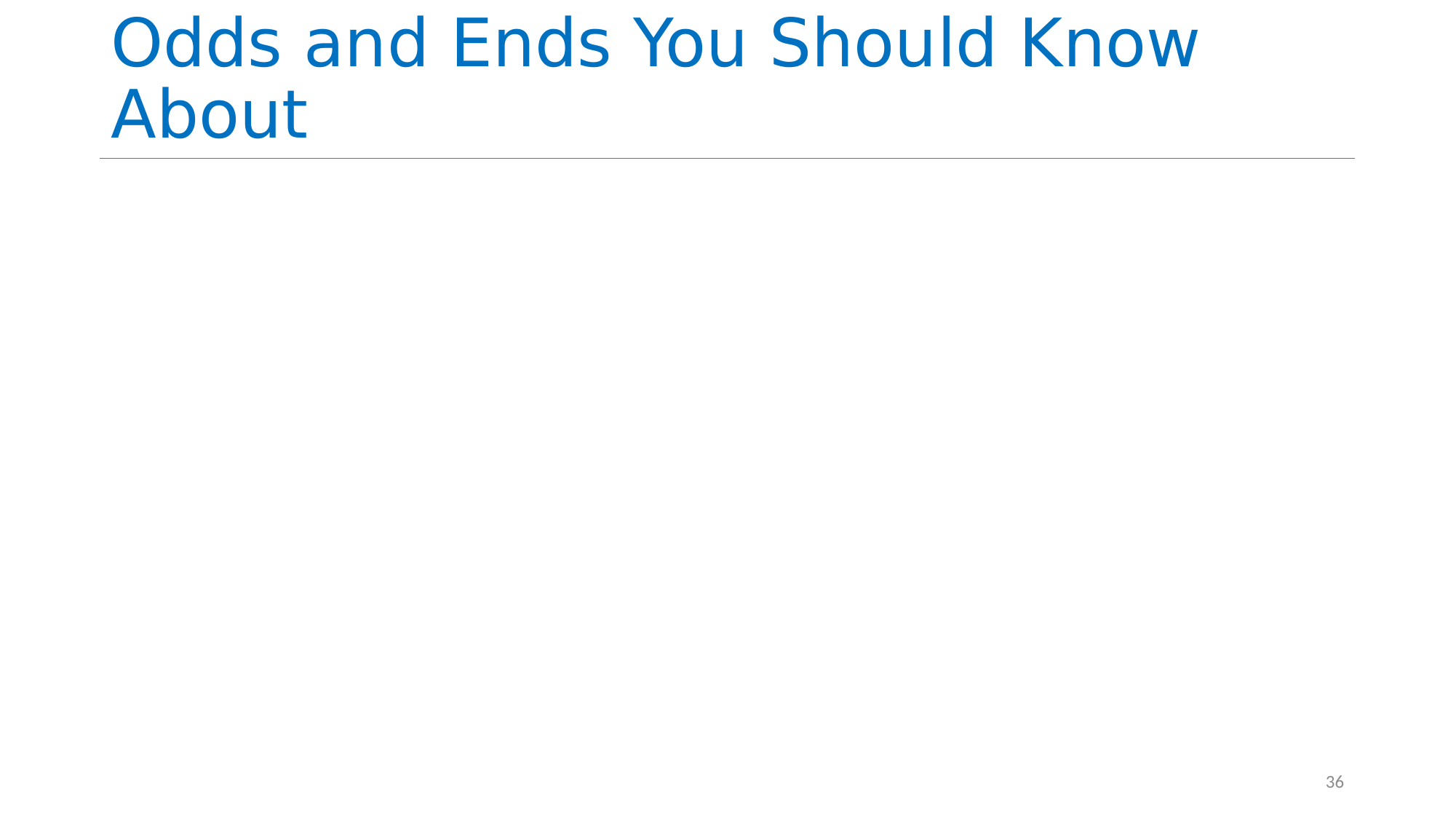

# Odds and Ends You Should Know About
36